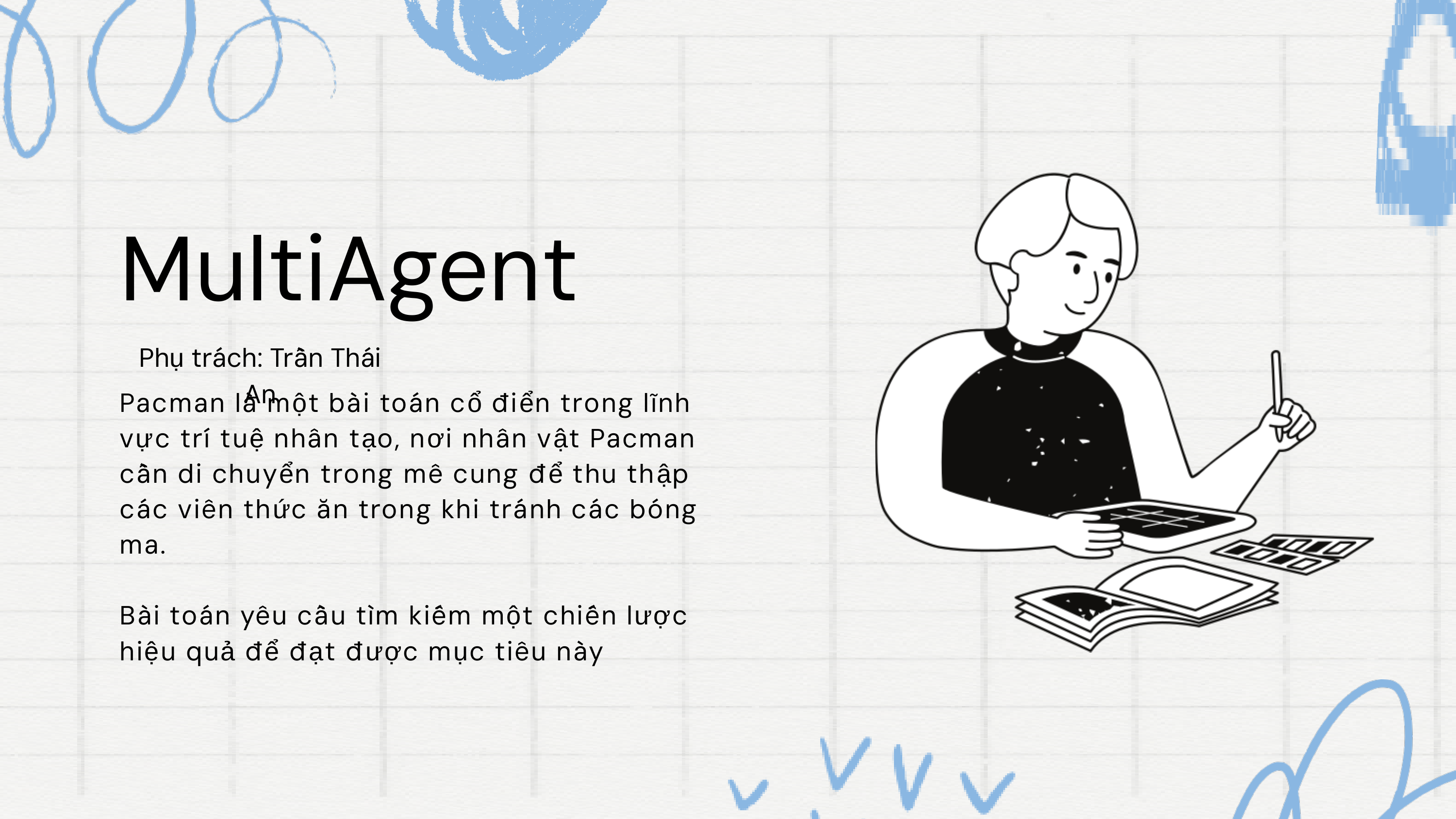

MultiAgent
Phụ trách: Trần Thái An
Pacman là một bài toán cổ điển trong lĩnh vực trí tuệ nhân tạo, nơi nhân vật Pacman cần di chuyển trong mê cung để thu thập các viên thức ăn trong khi tránh các bóng ma.

Bài toán yêu cầu tìm kiếm một chiến lược hiệu quả để đạt được mục tiêu này